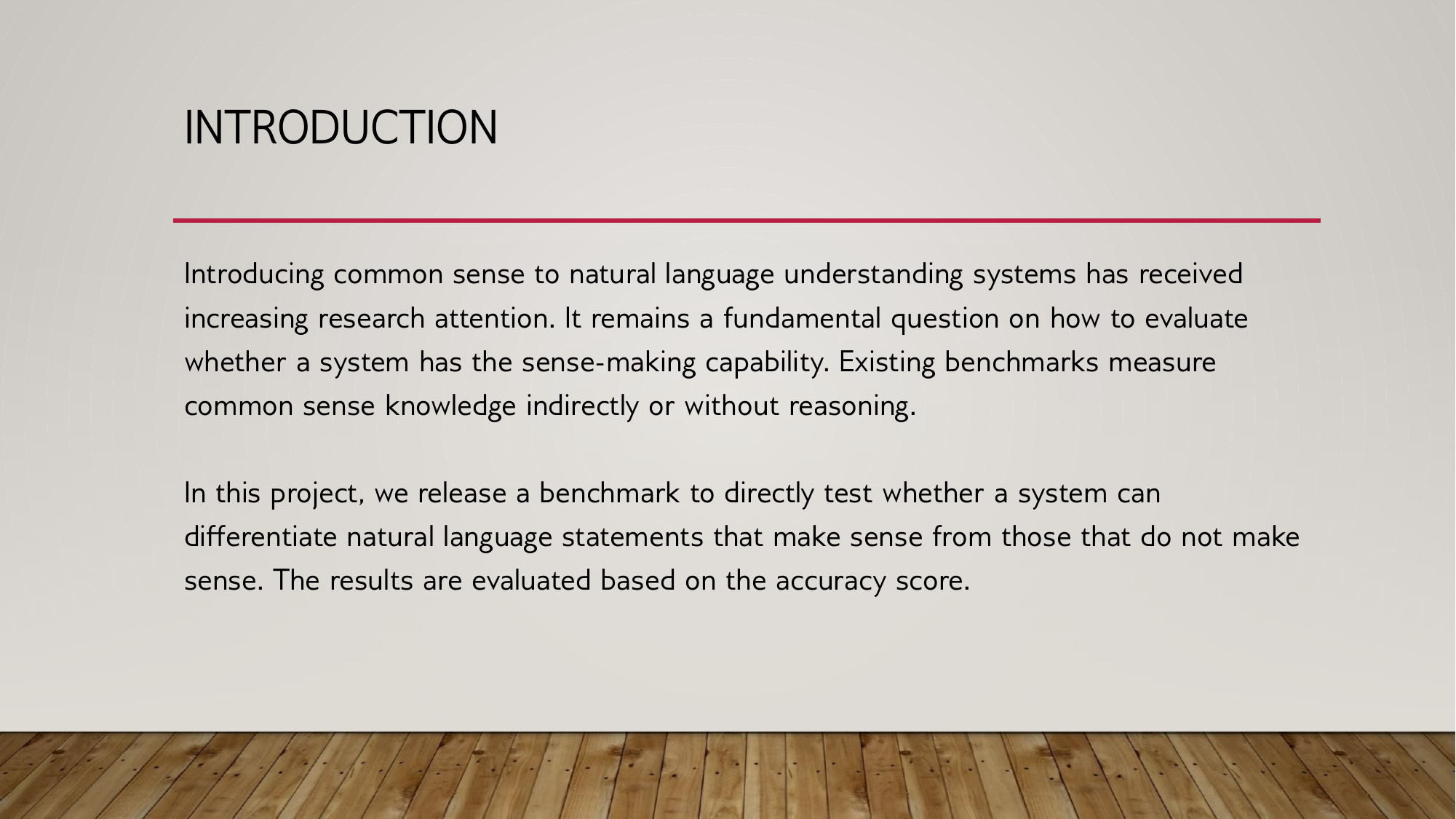

# INTRODUCTION
Introducing common sense to natural language understanding systems has received increasing research attention. It remains a fundamental question on how to evaluate whether a system has the sense-making capability. Existing benchmarks measure common sense knowledge indirectly or without reasoning.

In this project, we release a benchmark to directly test whether a system can differentiate natural language statements that make sense from those that do not make sense. The results are evaluated based on the accuracy score.